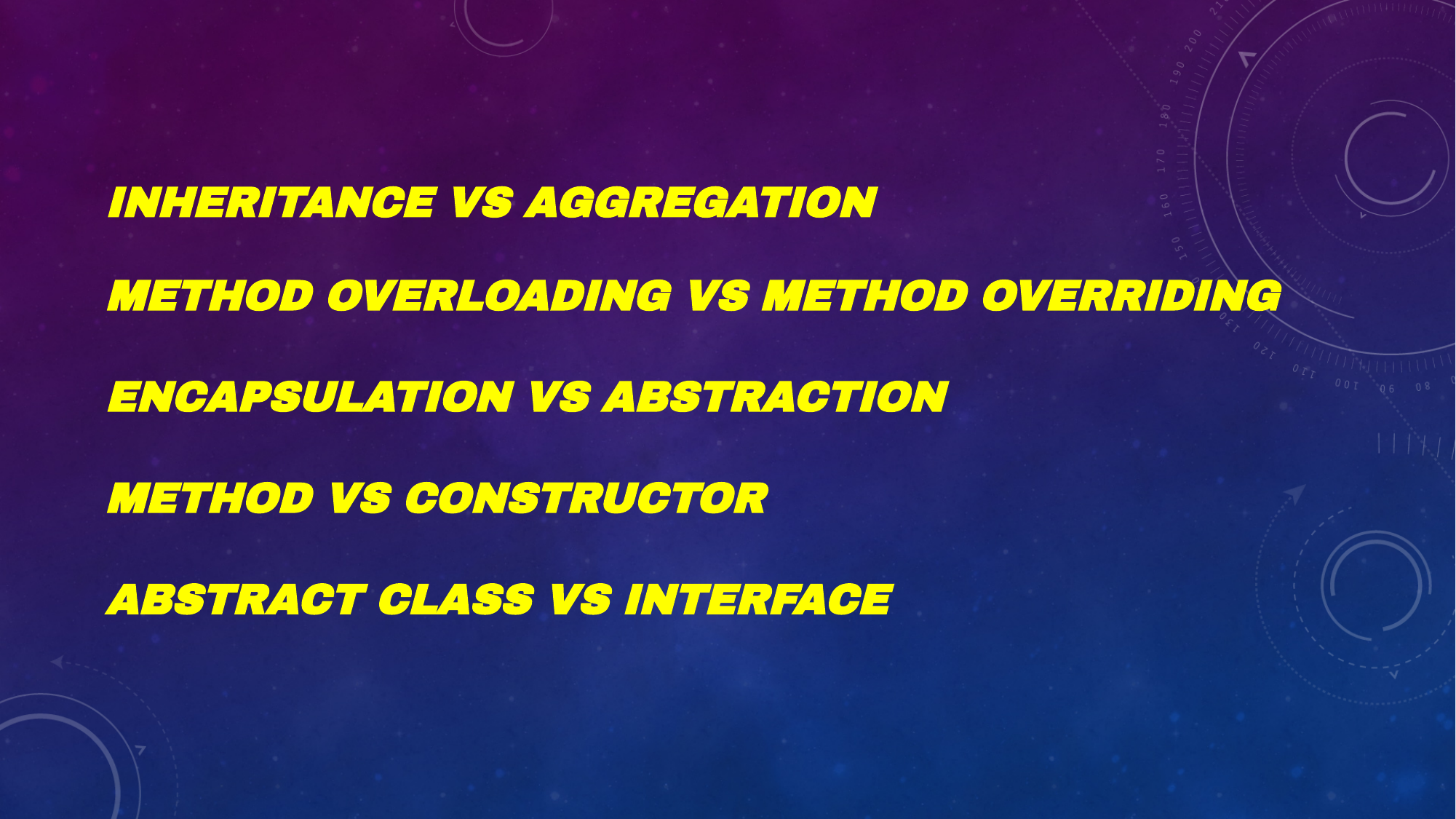

# Inheritance vs aggregation
Method overloading vs method overriding
Encapsulation vs abstraction
Method vs constructor
Abstract class vs interface